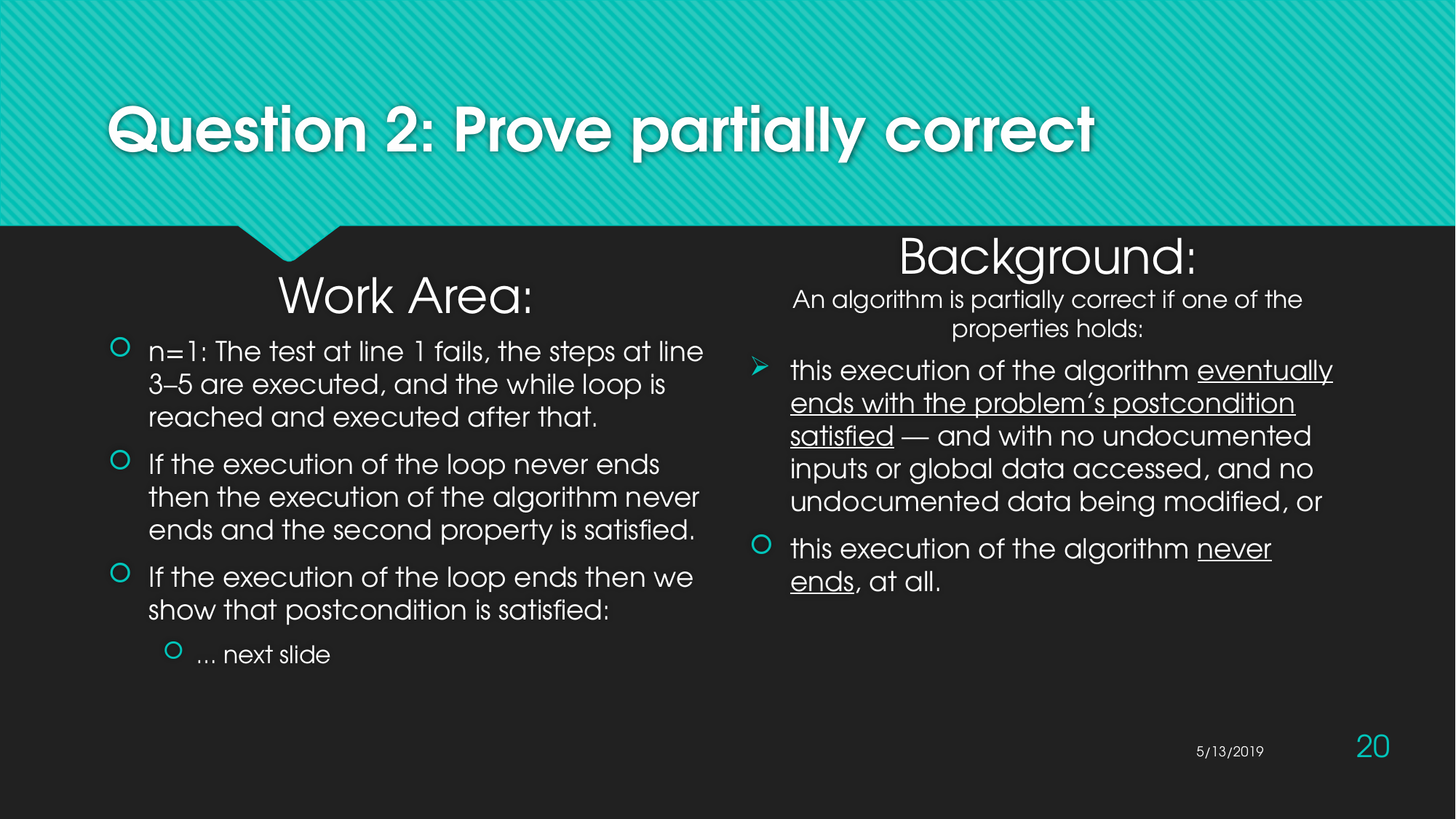

# Question 2: Prove partially correct
Work Area:
Background:
An algorithm is partially correct if one of the properties holds:
n=1: The test at line 1 fails, the steps at line 3–5 are executed, and the while loop is reached and executed after that.
If the execution of the loop never ends then the execution of the algorithm never ends and the second property is satisfied.
If the execution of the loop ends then we show that postcondition is satisfied:
… next slide
this execution of the algorithm eventually ends with the problem’s postcondition satisfied — and with no undocumented inputs or global data accessed, and no undocumented data being modified, or
this execution of the algorithm never ends, at all.
20
5/13/2019